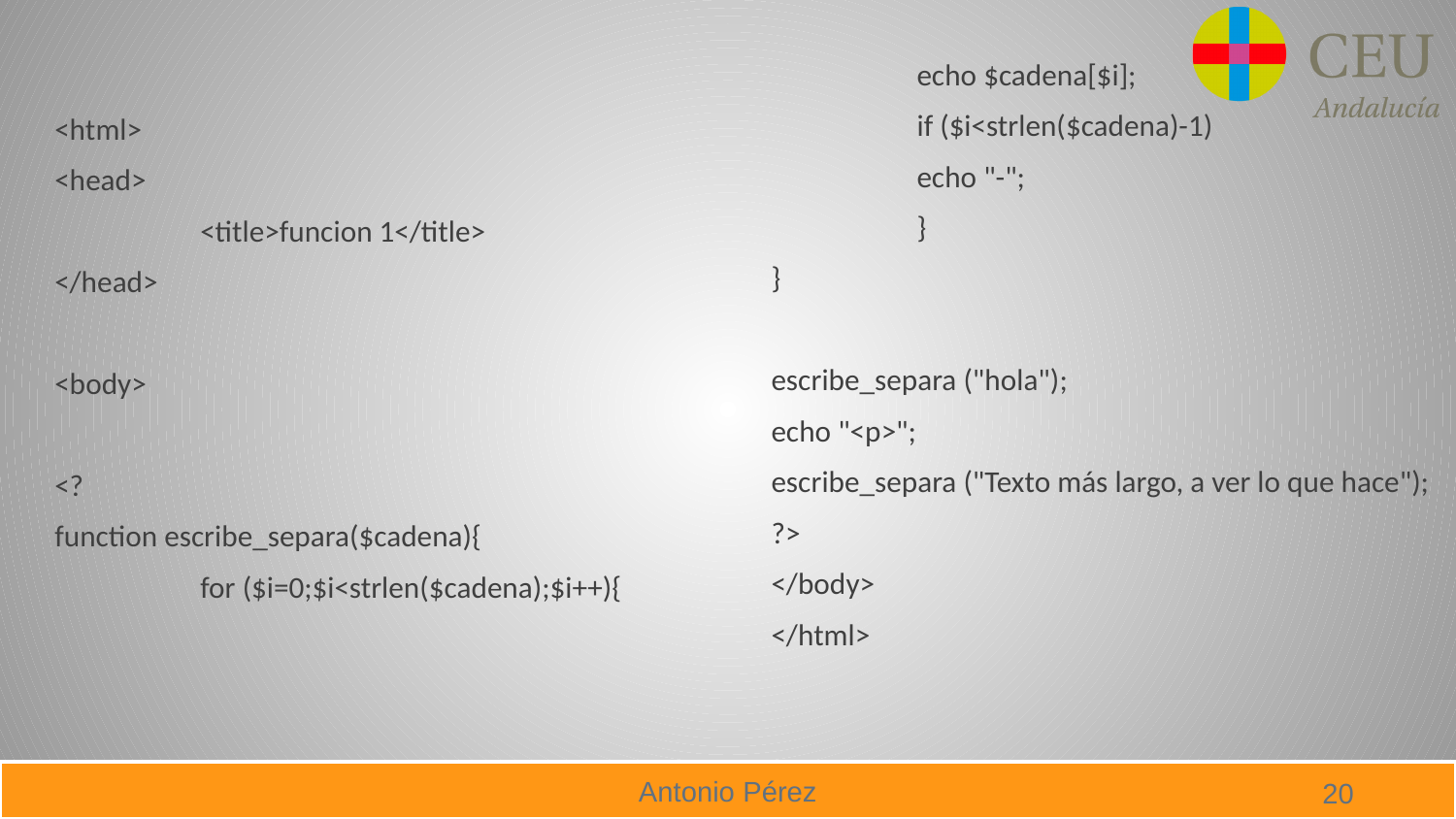

<html>
<head>
   	<title>funcion 1</title>
</head>

<body>

<?
function escribe_separa($cadena){
   	for ($i=0;$i<strlen($cadena);$i++){
      	echo $cadena[$i];
      	if ($i<strlen($cadena)-1)
         	echo "-";
   	}
}

escribe_separa ("hola");
echo "<p>";
escribe_separa ("Texto más largo, a ver lo que hace");
?>
</body>
</html>